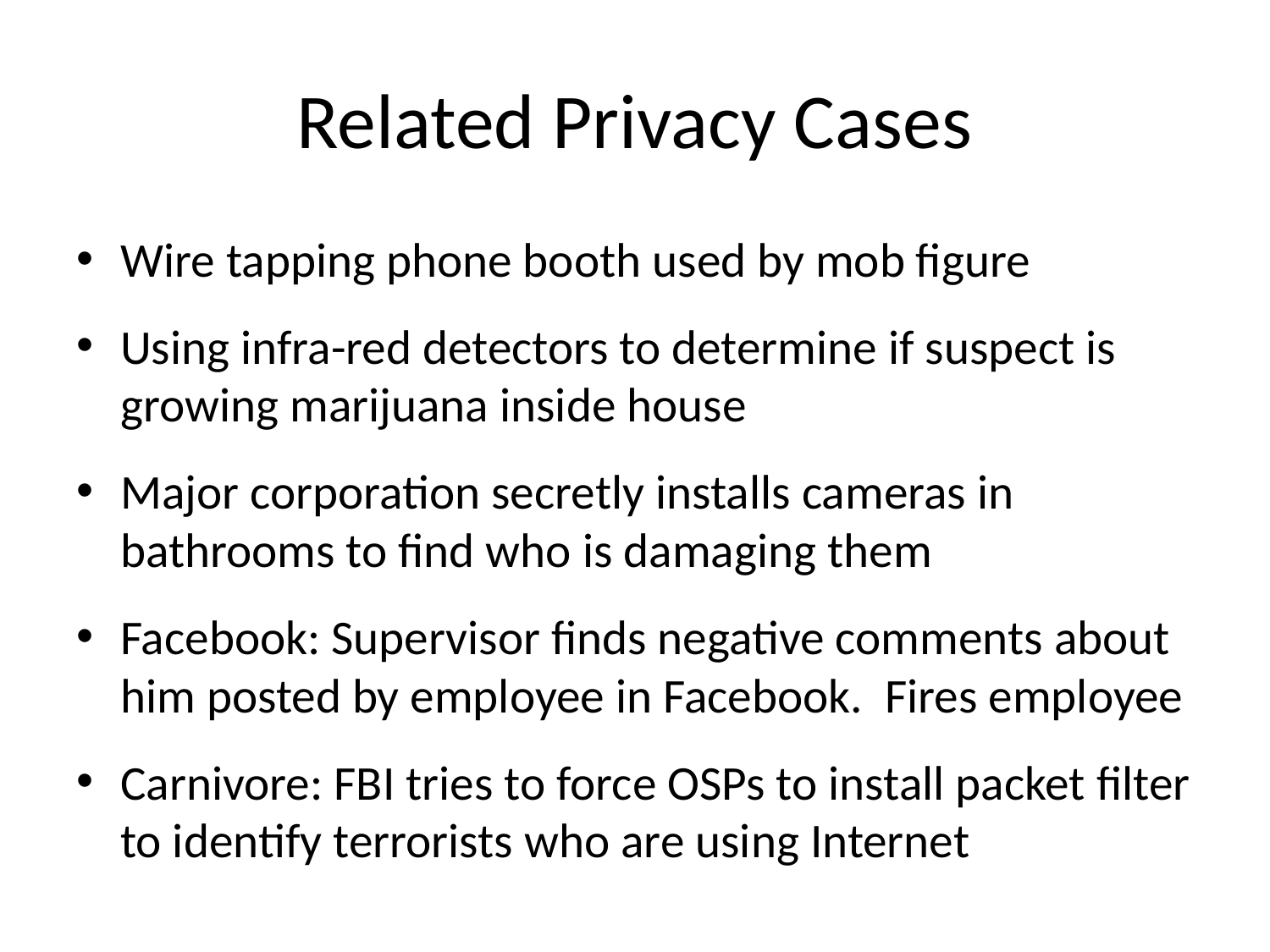

# Related Privacy Cases
Wire tapping phone booth used by mob figure

Using infra-red detectors to determine if suspect is growing marijuana inside house

Major corporation secretly installs cameras in bathrooms to find who is damaging them

Facebook: Supervisor finds negative comments about him posted by employee in Facebook.  Fires employee

Carnivore: FBI tries to force OSPs to install packet filter to identify terrorists who are using Internet